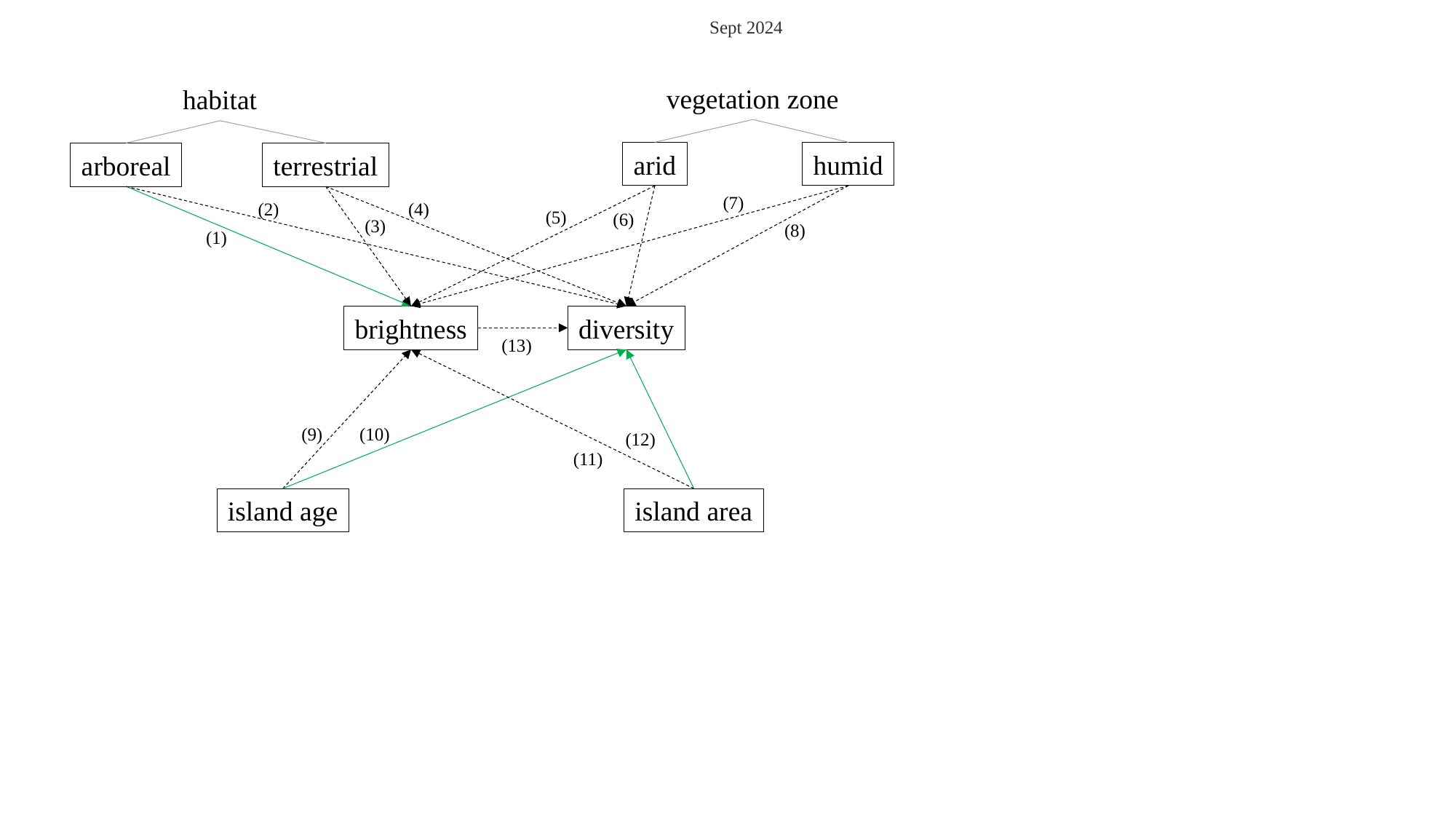

Sept 2024
vegetation zone
habitat
arid
humid
arboreal
terrestrial
(7)
(2)
(4)
(5)
(6)
(3)
(8)
(1)
brightness
diversity
(13)
(10)
(9)
(12)
(11)
island age
island area